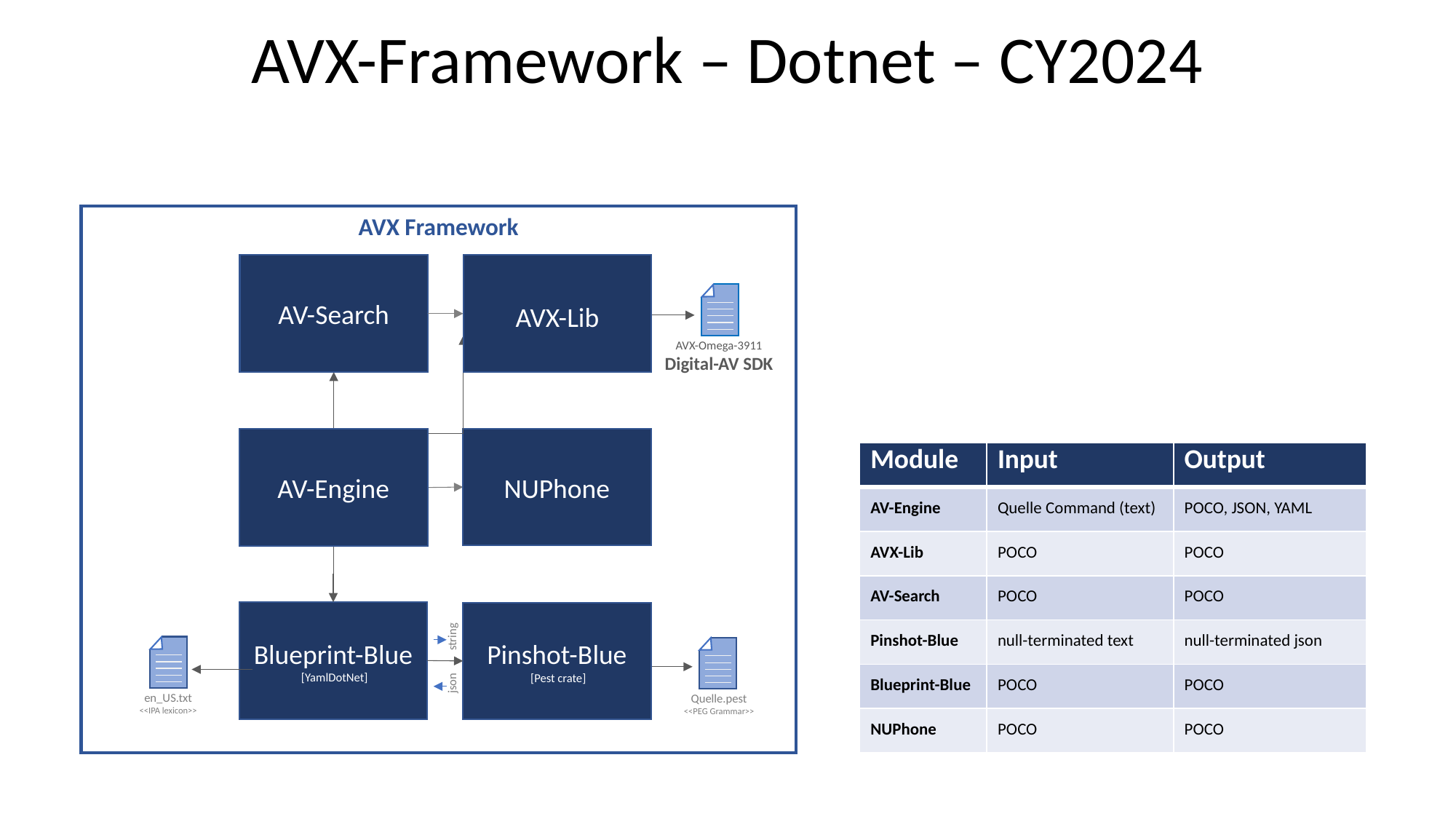

# AVX-Framework – Dotnet – CY2024
AVX Framework
AV-Search
AVX-Lib

AVX-Omega-3911
Digital-AV SDK
NUPhone
AV-Engine
string
json
Blueprint-Blue
 [YamlDotNet]
Pinshot-Blue
 [Pest crate]

en_US.txt
<<IPA lexicon>>

Quelle.pest
<<PEG Grammar>>
| Module | Input | Output |
| --- | --- | --- |
| AV-Engine | Quelle Command (text) | POCO, JSON, YAML |
| AVX-Lib | POCO | POCO |
| AV-Search | POCO | POCO |
| Pinshot-Blue | null-terminated text | null-terminated json |
| Blueprint-Blue | POCO | POCO |
| NUPhone | POCO | POCO |